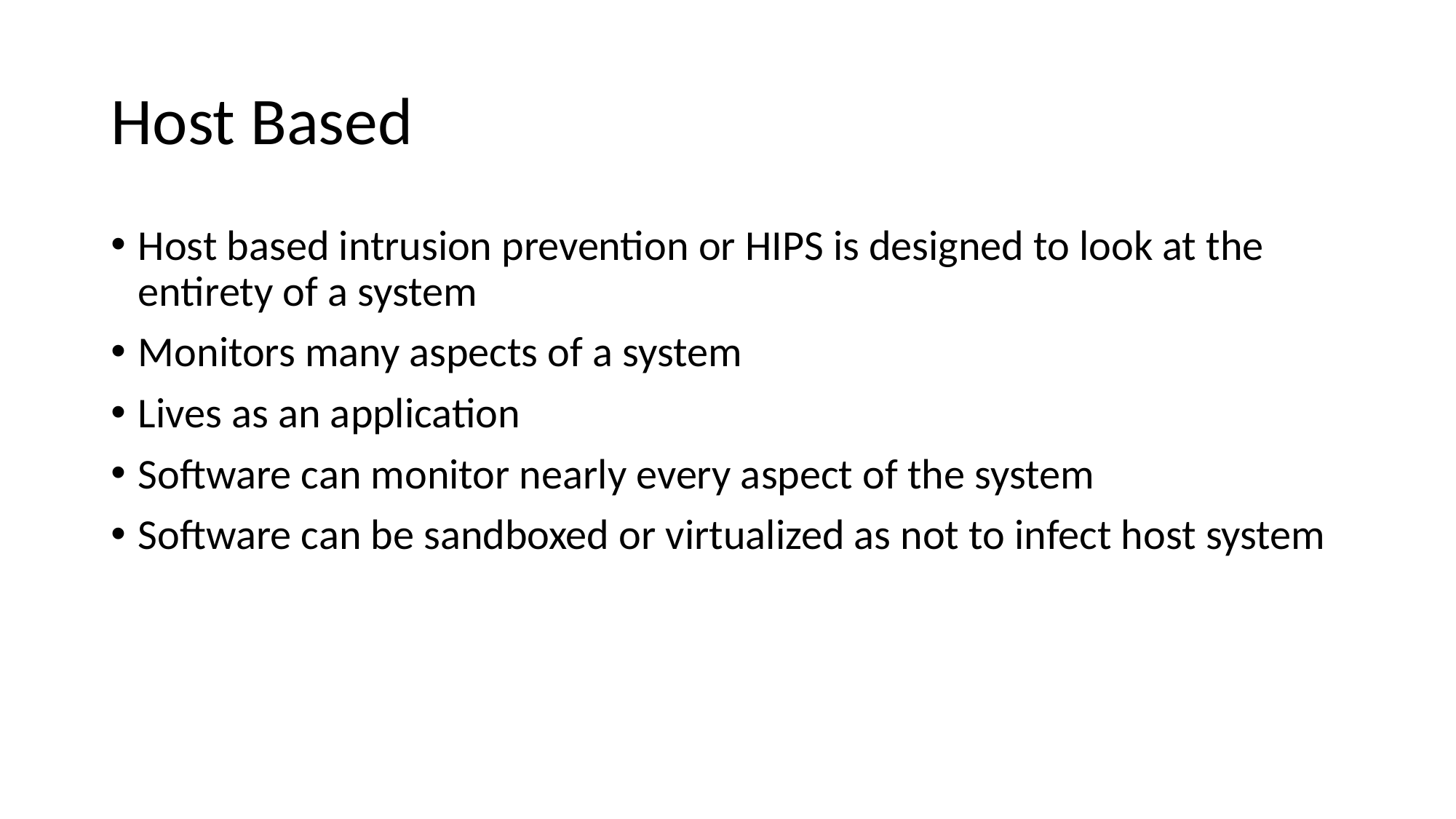

# Host Based
Host based intrusion prevention or HIPS is designed to look at the entirety of a system
Monitors many aspects of a system
Lives as an application
Software can monitor nearly every aspect of the system
Software can be sandboxed or virtualized as not to infect host system